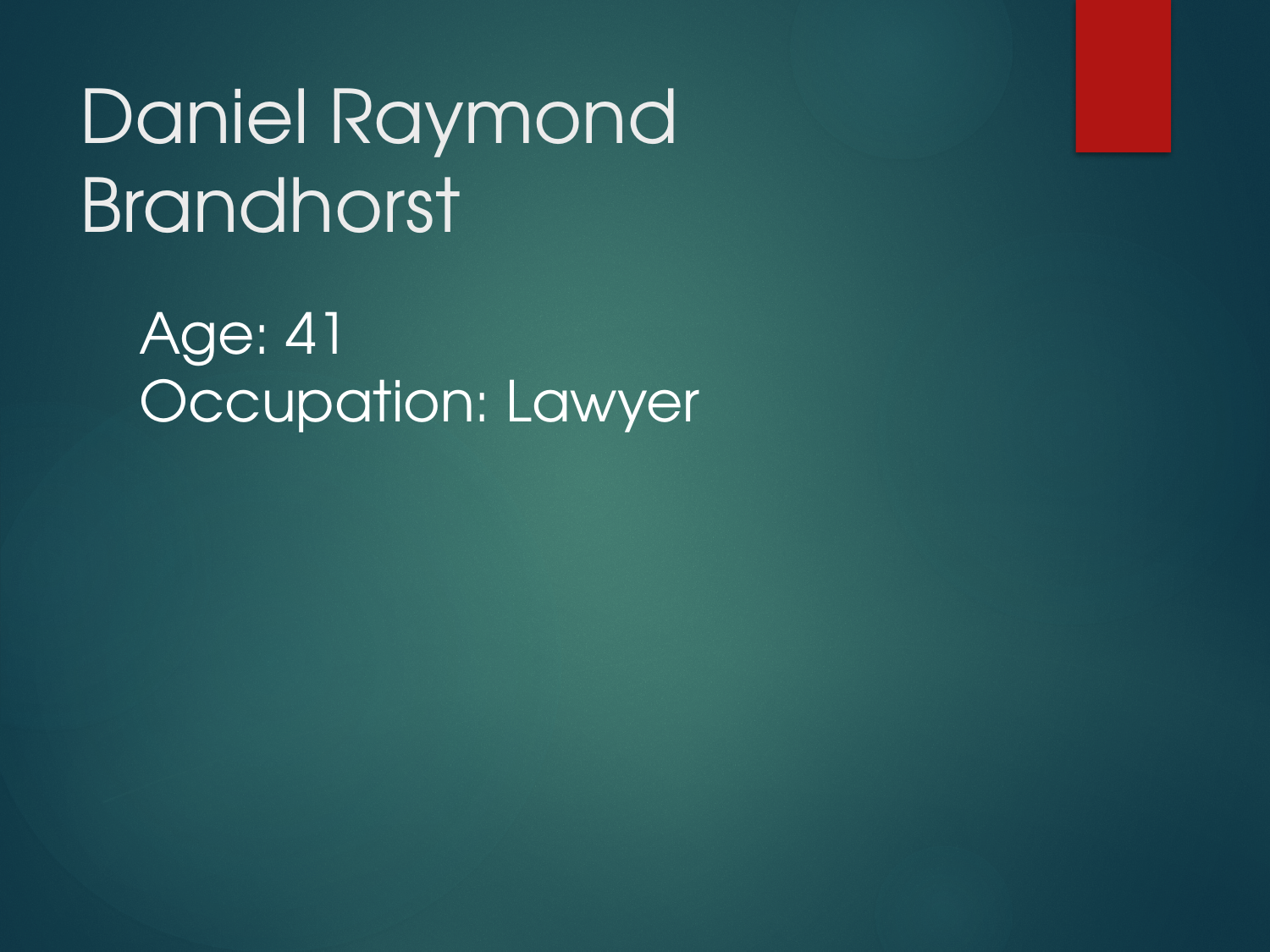

# Daniel Raymond Brandhorst

Age: 41
Occupation: Lawyer